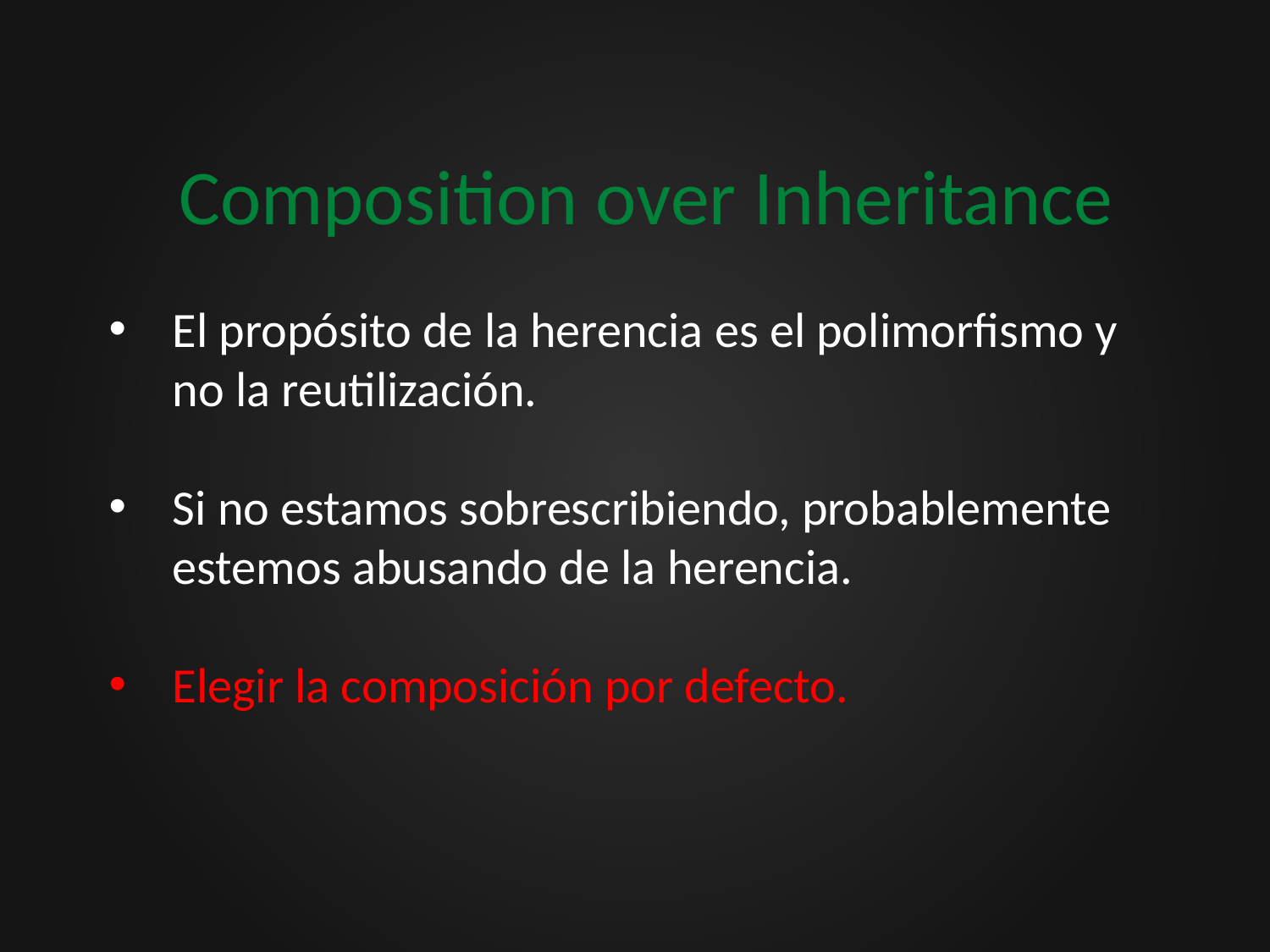

# Composition over Inheritance
El propósito de la herencia es el polimorfismo y no la reutilización.

Si no estamos sobrescribiendo, probablemente estemos abusando de la herencia.

Elegir la composición por defecto.